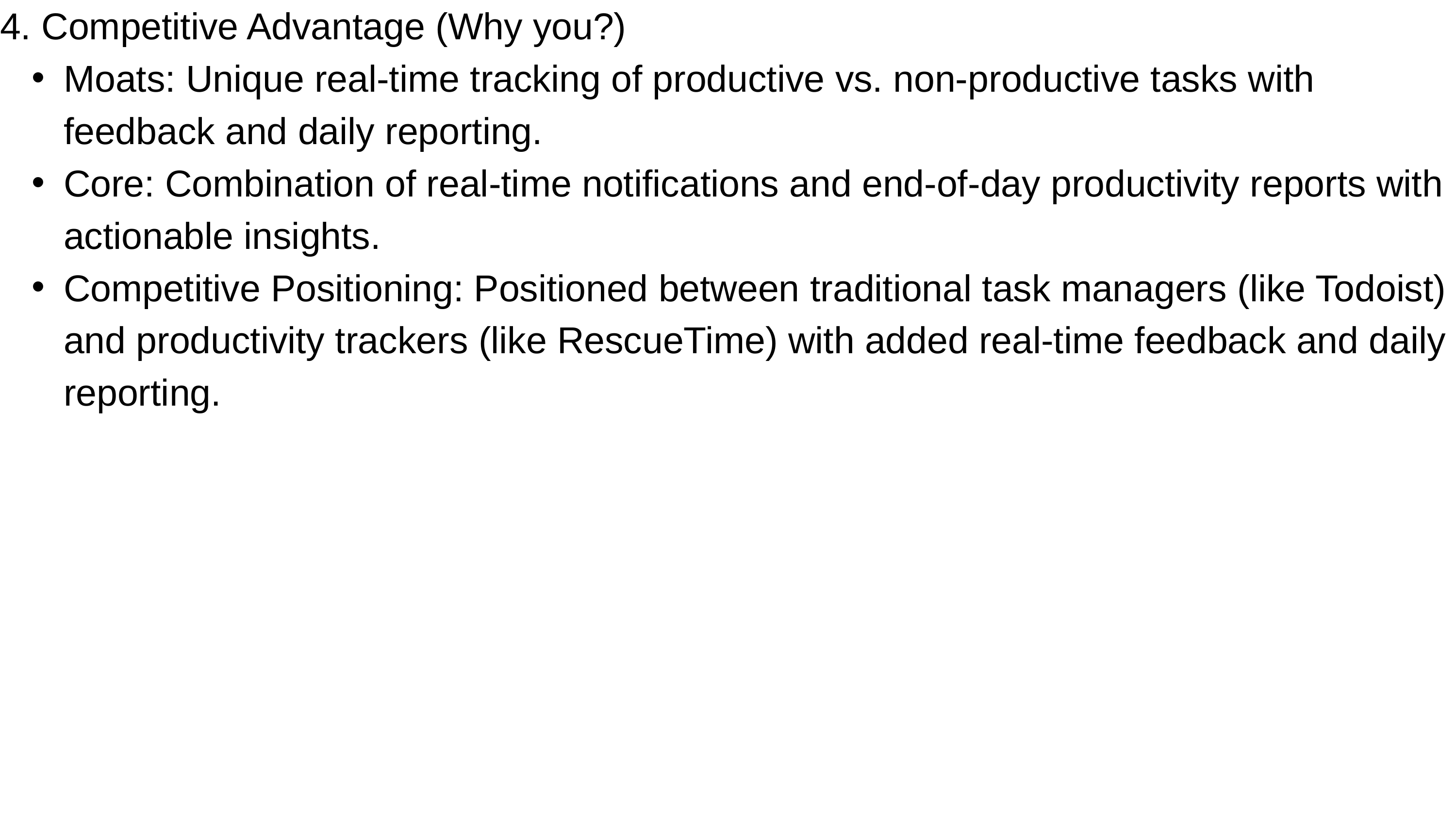

4. Competitive Advantage (Why you?)
Moats: Unique real-time tracking of productive vs. non-productive tasks with feedback and daily reporting.
Core: Combination of real-time notifications and end-of-day productivity reports with actionable insights.
Competitive Positioning: Positioned between traditional task managers (like Todoist) and productivity trackers (like RescueTime) with added real-time feedback and daily reporting.